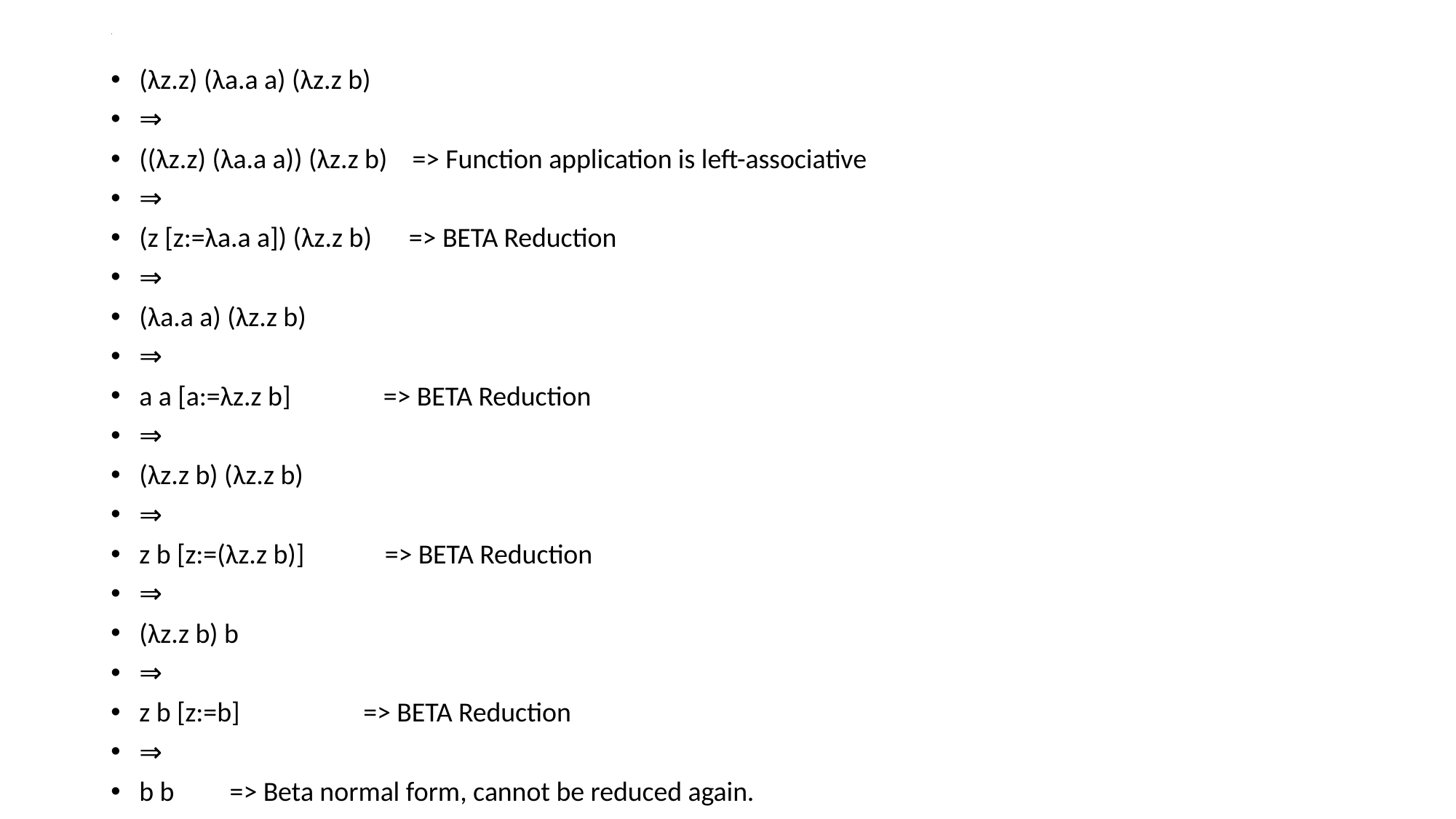

# .
(λz.z) (λa.a a) (λz.z b)
⇒
((λz.z) (λa.a a)) (λz.z b)    => Function application is left-associative
⇒
(z [z:=λa.a a]) (λz.z b)      => BETA Reduction
⇒
(λa.a a) (λz.z b)
⇒
a a [a:=λz.z b]               => BETA Reduction
⇒
(λz.z b) (λz.z b)
⇒
z b [z:=(λz.z b)]             => BETA Reduction
⇒
(λz.z b) b
⇒
z b [z:=b]                    => BETA Reduction
⇒
b b         => Beta normal form, cannot be reduced again.